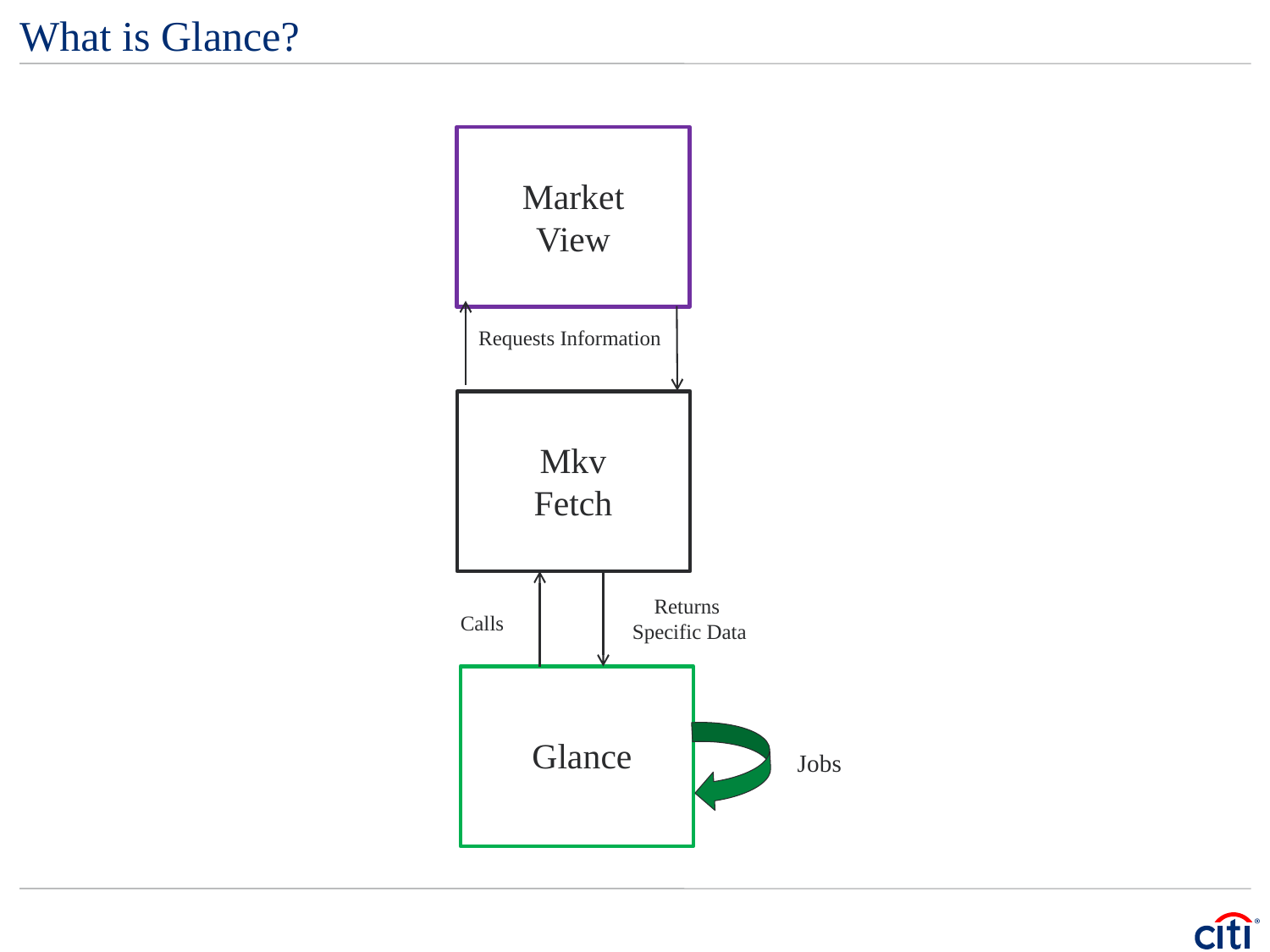

# What is Glance?

Market
View
Requests Information

Mkv Fetch
Returns
Specific Data
Calls

Glance

Jobs